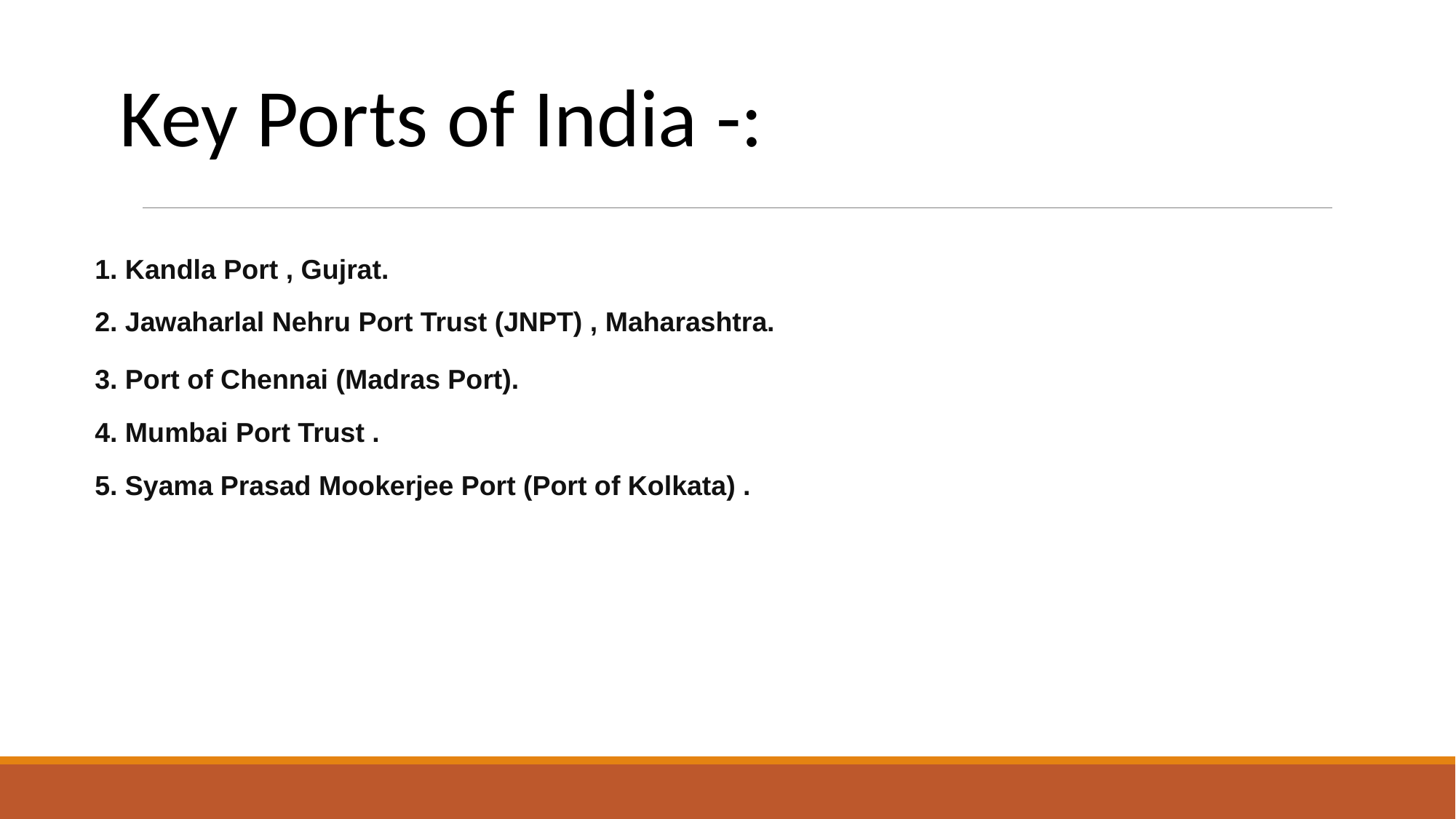

Key Ports of India -:
1. Kandla Port , Gujrat.
2. Jawaharlal Nehru Port Trust (JNPT) , Maharashtra.

3. Port of Chennai (Madras Port).
4. Mumbai Port Trust .
5. Syama Prasad Mookerjee Port (Port of Kolkata) .